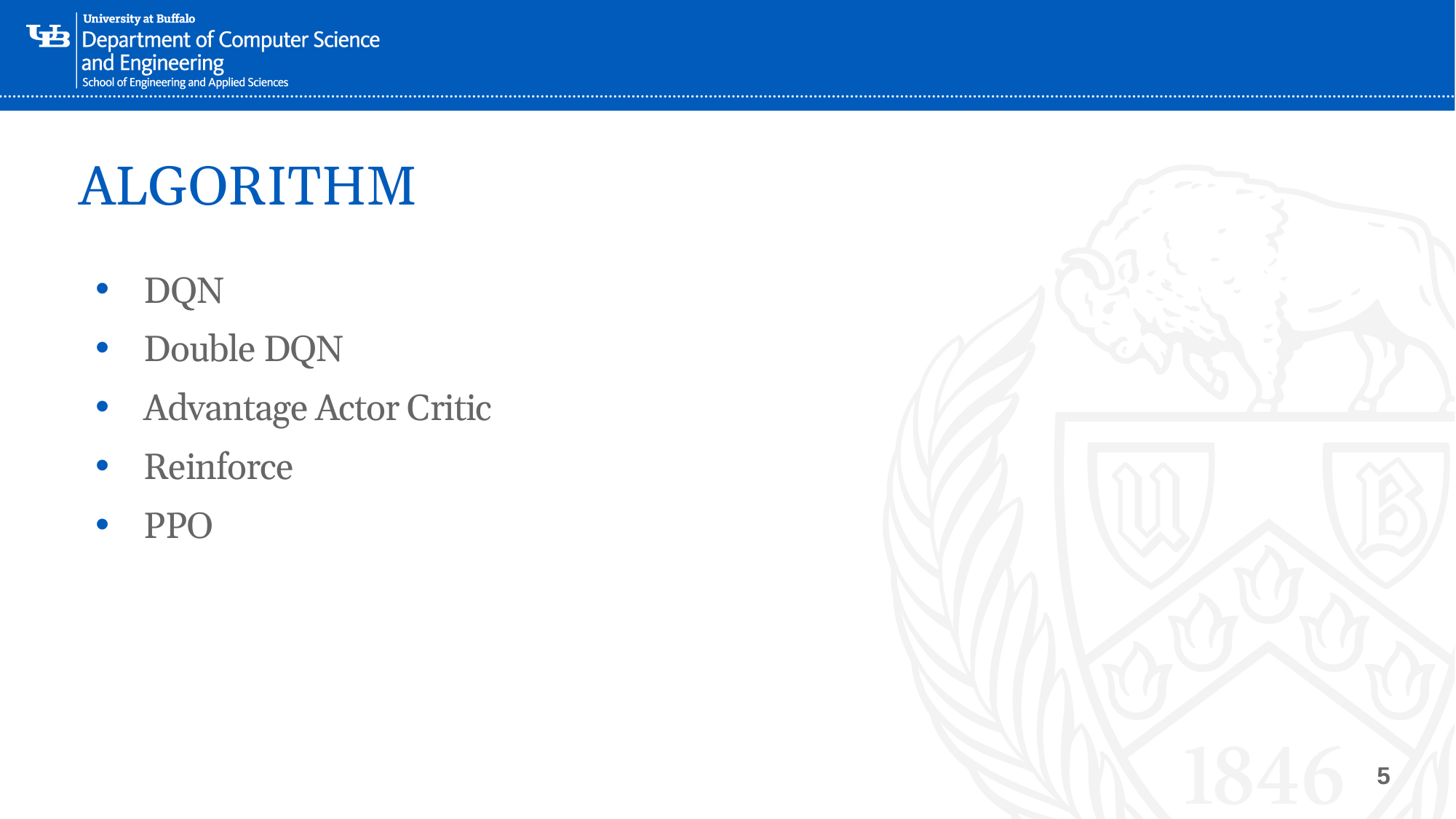

# ALGORITHM
DQN
Double DQN
Advantage Actor Critic
Reinforce
PPO